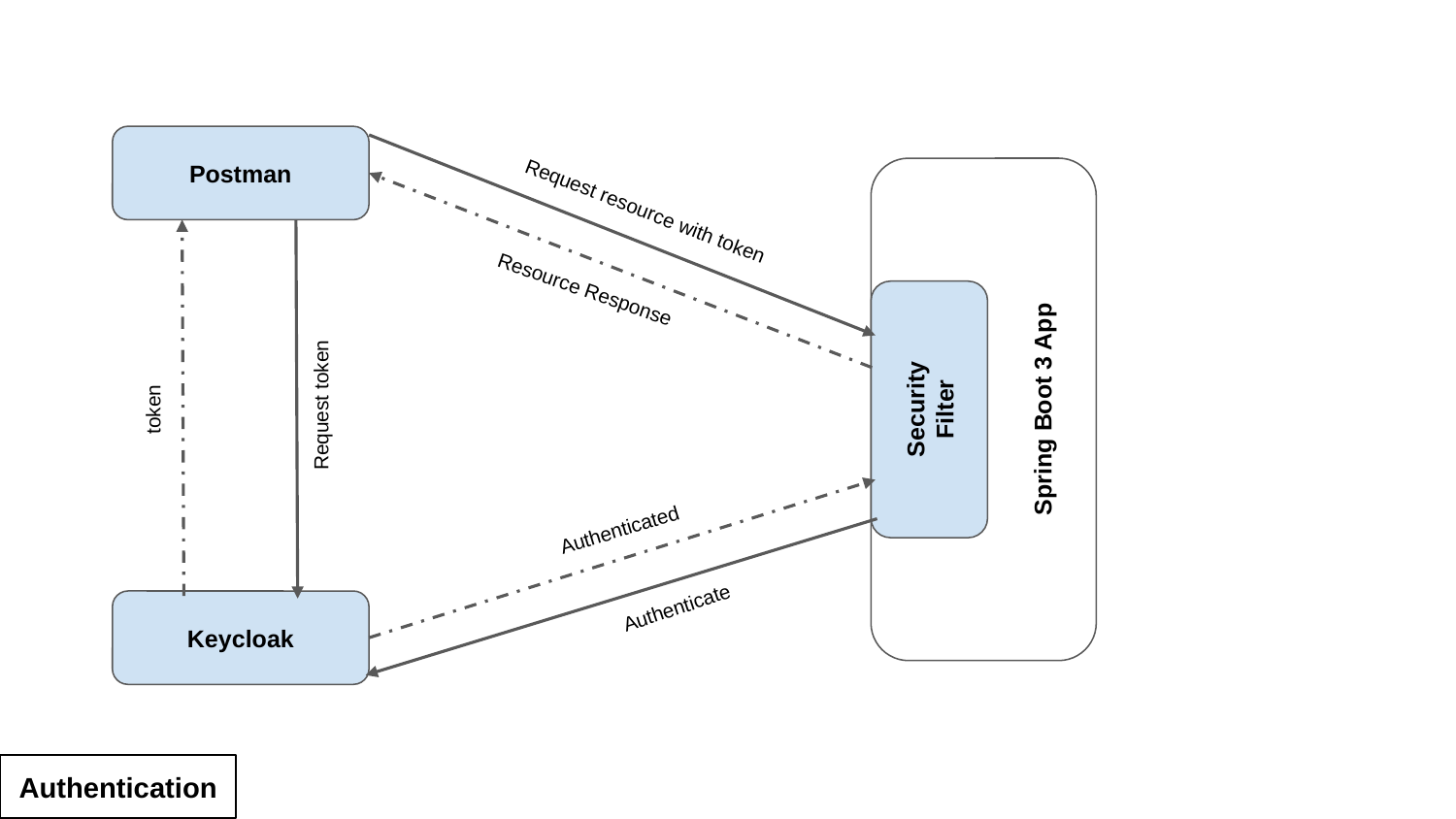

Postman
Request resource with token
Resource Response

Spring Boot 3 App

Security
Filter
Request token
token
Authenticated
Authenticate
Keycloak
Authentication